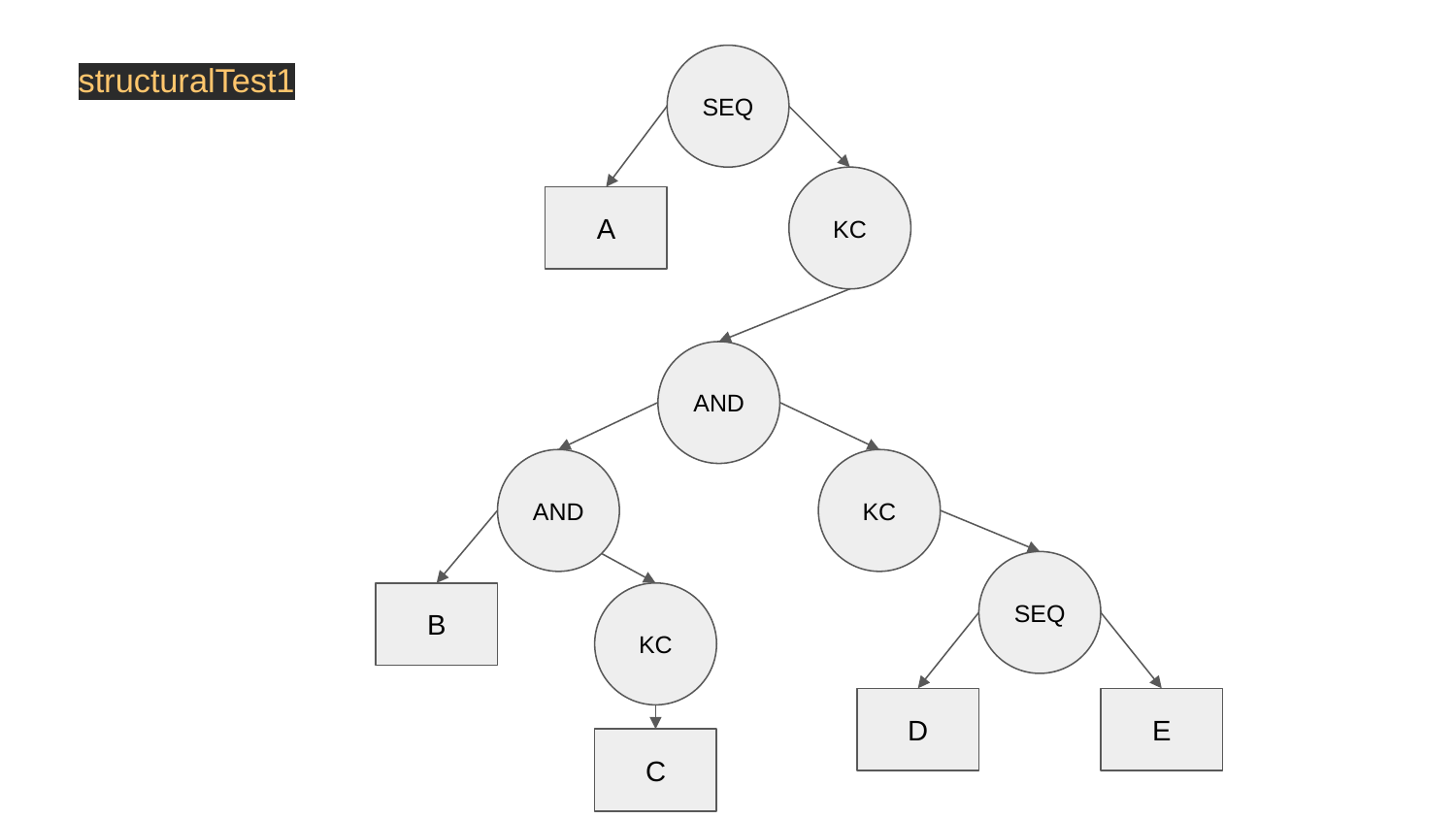

structuralTest1

SEQ
KC
A
AND
AND
KC
SEQ
B
KC
D
E
C